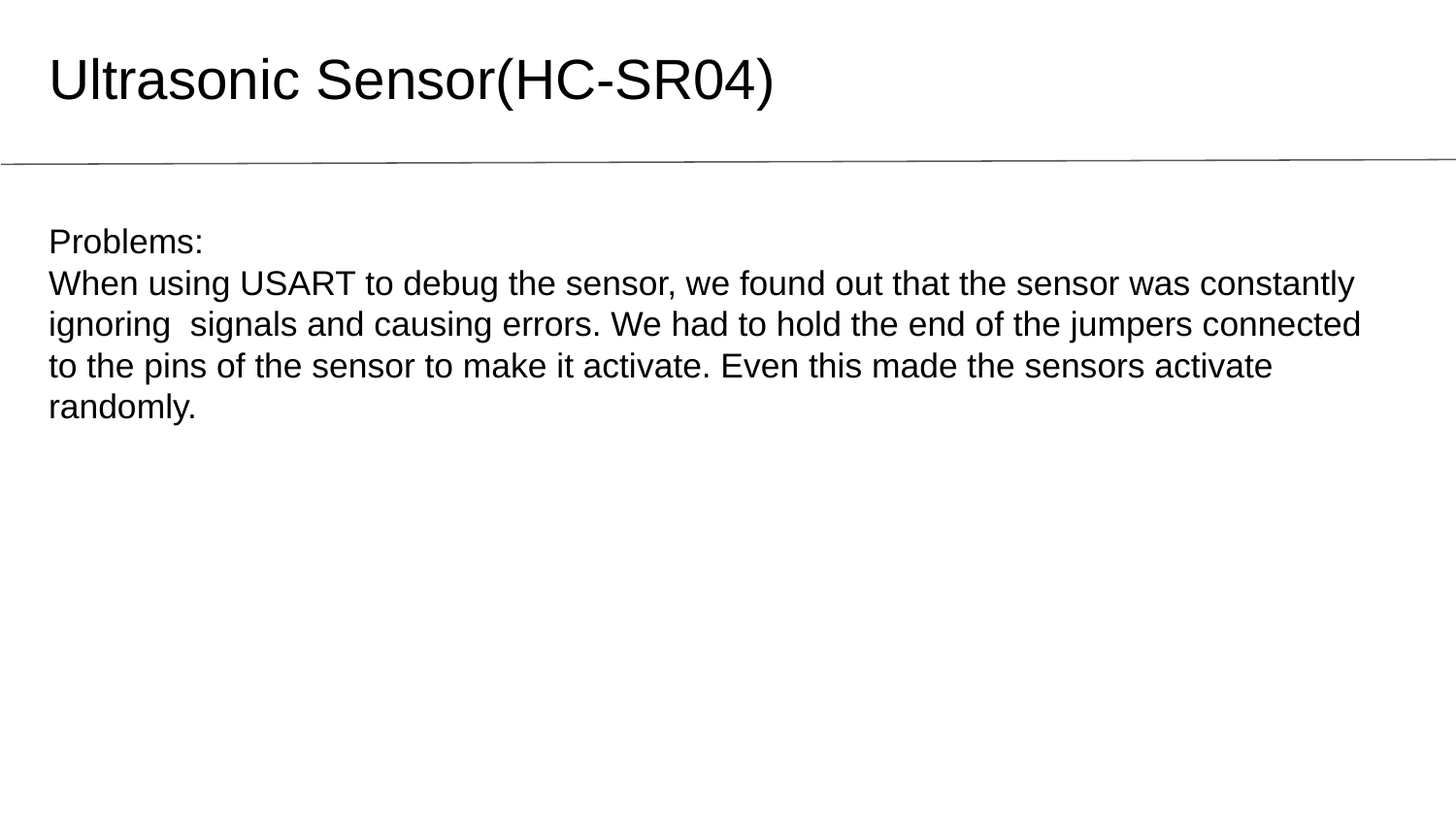

Ultrasonic Sensor(HC-SR04)
Problems:
When using USART to debug the sensor, we found out that the sensor was constantly ignoring  signals and causing errors. We had to hold the end of the jumpers connected to the pins of the sensor to make it activate. Even this made the sensors activate randomly.